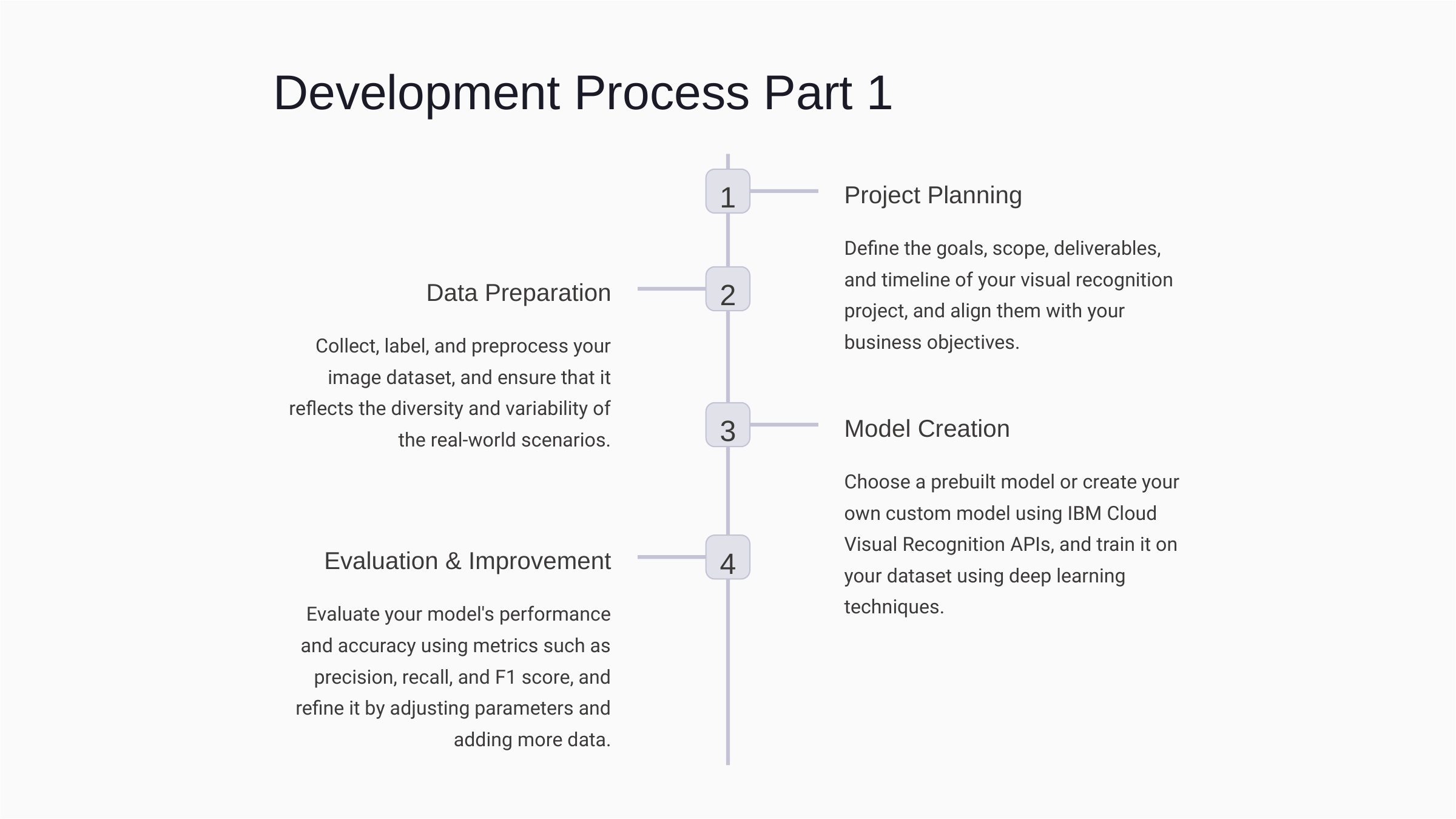

Development Process Part 1

1
Project Planning

Define the goals, scope, deliverables, and timeline of your visual recognition project, and align them with your business objectives.

2
Data Preparation

Collect, label, and preprocess your image dataset, and ensure that it reflects the diversity and variability of the real-world scenarios.

3
Model Creation

Choose a prebuilt model or create your own custom model using IBM Cloud Visual Recognition APIs, and train it on your dataset using deep learning techniques.

4
Evaluation & Improvement

Evaluate your model's performance and accuracy using metrics such as precision, recall, and F1 score, and refine it by adjusting parameters and adding more data.